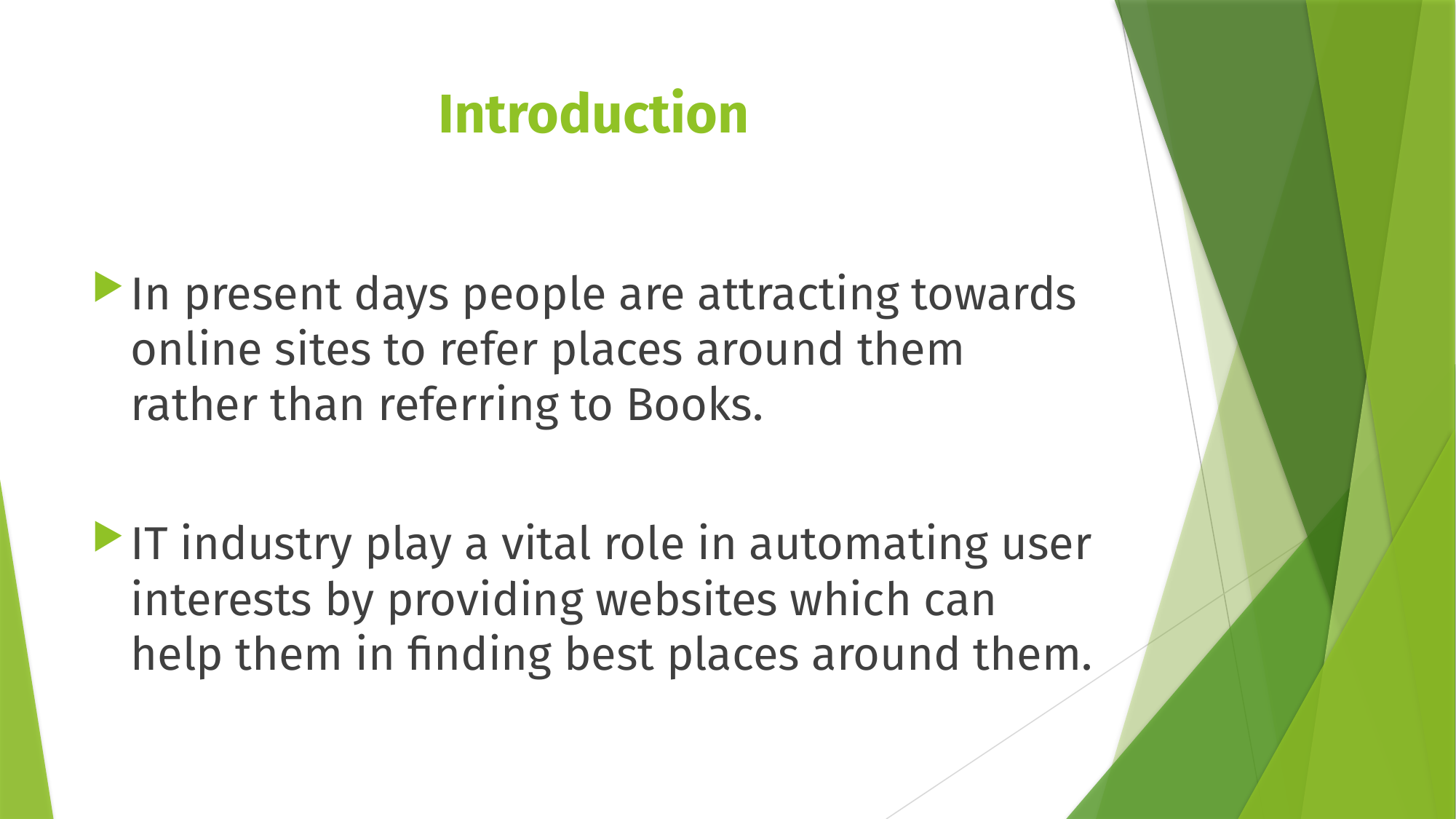

# Introduction
In present days people are attracting towards online sites to refer places around them rather than referring to Books.

IT industry play a vital role in automating user interests by providing websites which can help them in finding best places around them.